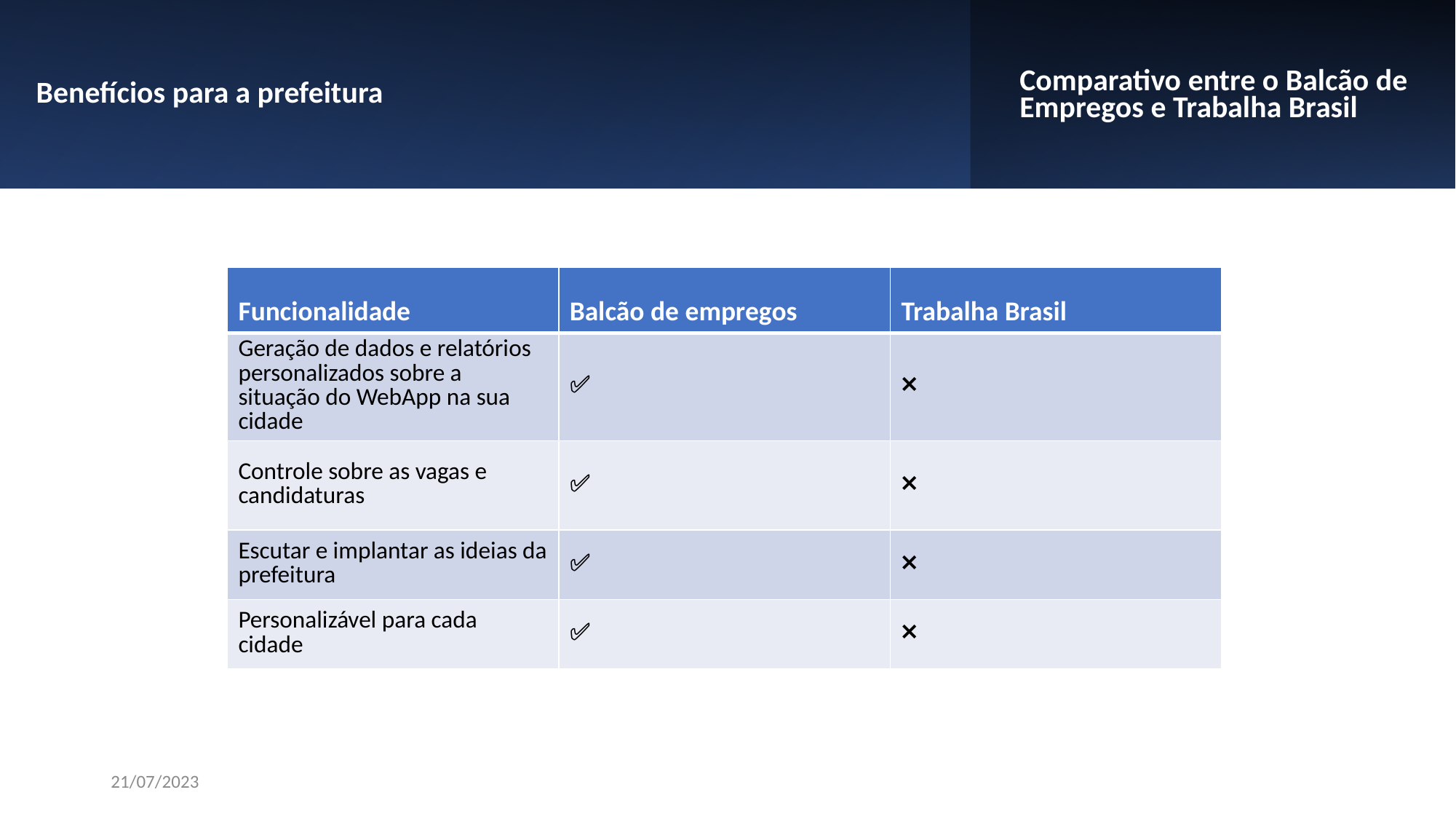

Benefícios para a prefeitura
Comparativo entre o Balcão de Empregos e Trabalha Brasil
| Funcionalidade | Balcão de empregos | Trabalha Brasil |
| --- | --- | --- |
| Geração de dados e relatórios personalizados sobre a situação do WebApp na sua cidade | ✅ | ❌ |
| Controle sobre as vagas e candidaturas | ✅ | ❌ |
| Escutar e implantar as ideias da prefeitura | ✅ | ❌ |
| Personalizável para cada cidade | ✅ | ❌ |

21/07/2023